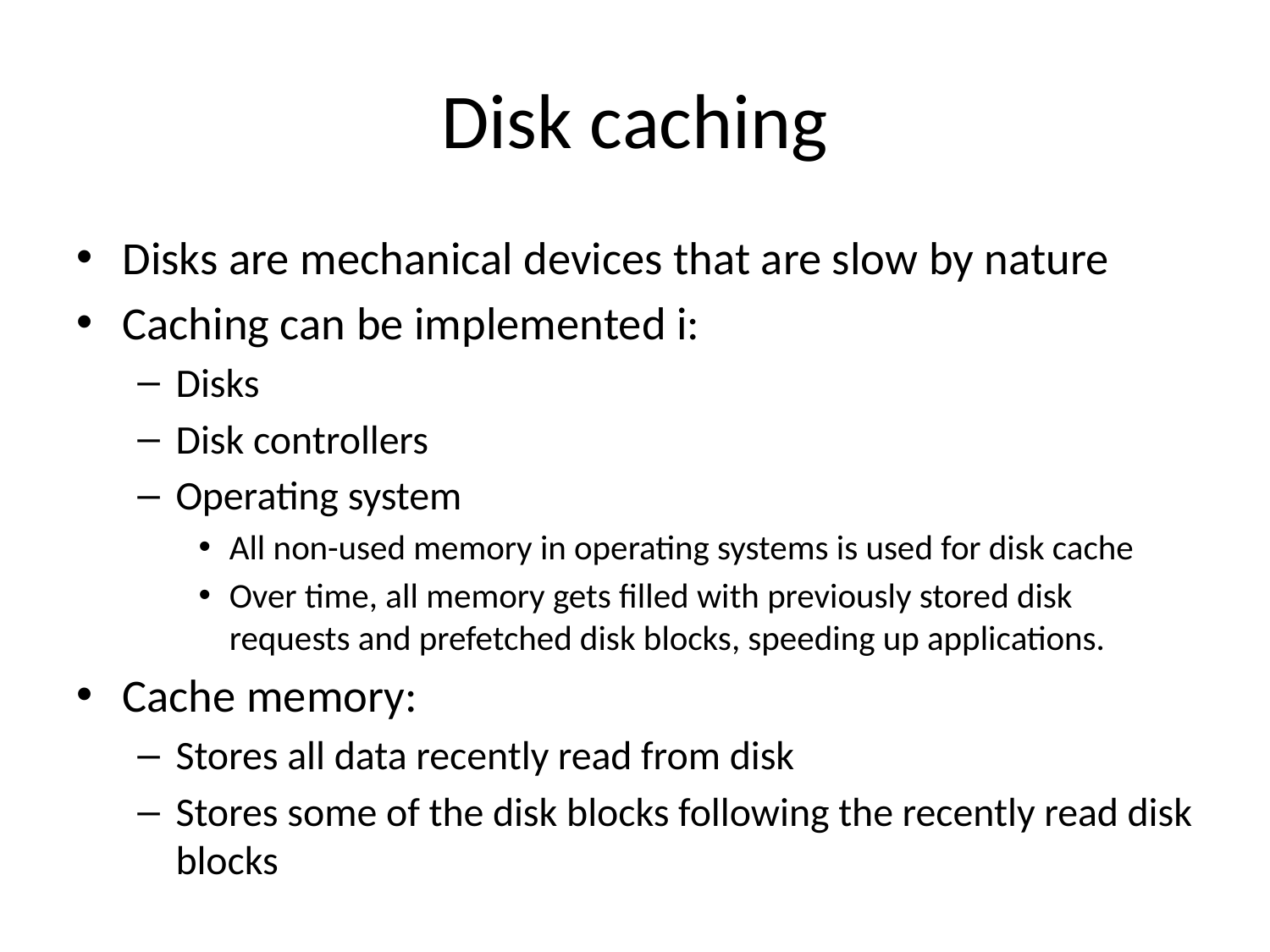

# Disk caching
Disks are mechanical devices that are slow by nature
Caching can be implemented i:
Disks
Disk controllers
Operating system
All non-used memory in operating systems is used for disk cache
Over time, all memory gets filled with previously stored disk requests and prefetched disk blocks, speeding up applications.
Cache memory:
Stores all data recently read from disk
Stores some of the disk blocks following the recently read disk blocks